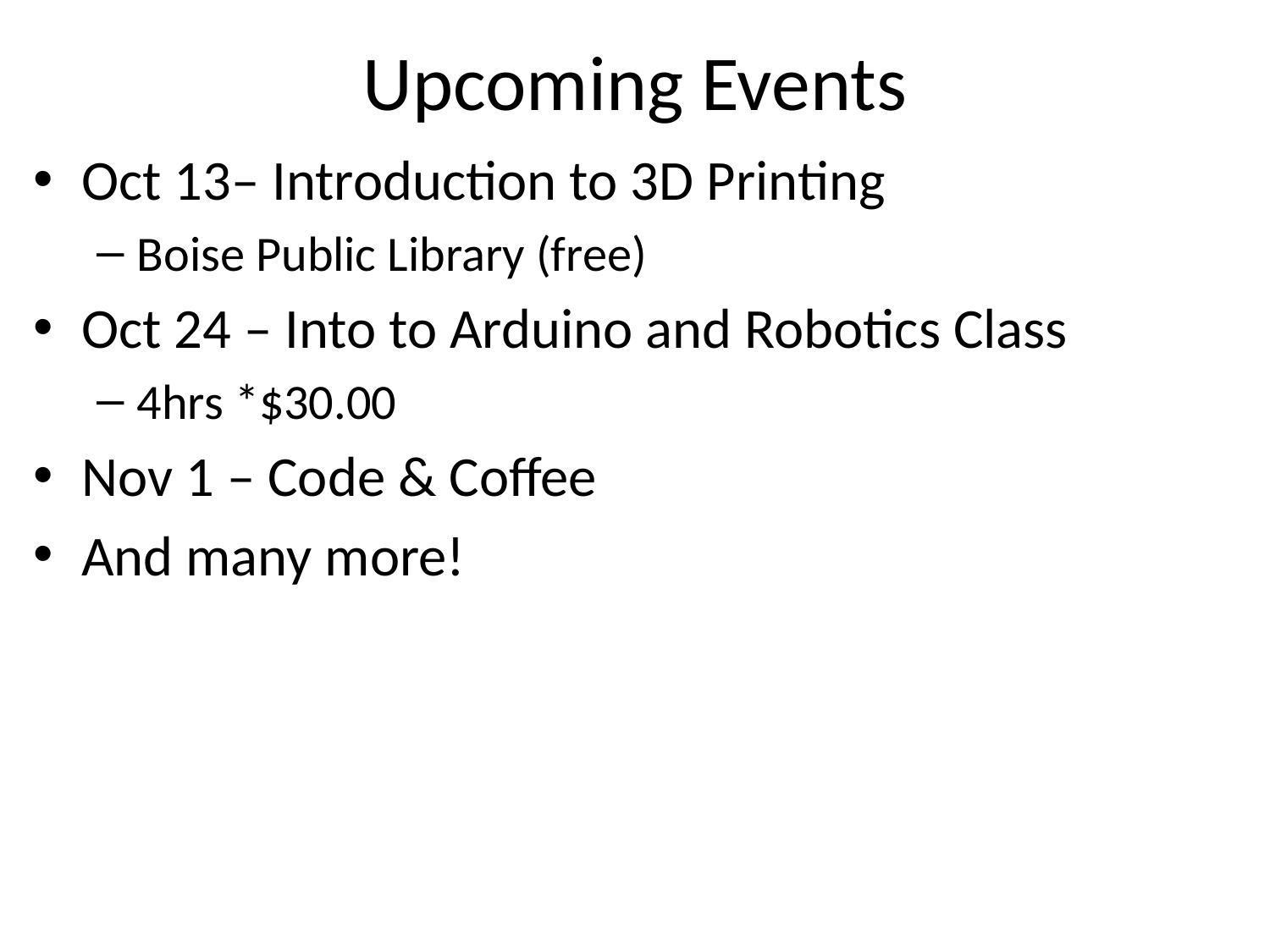

# Upcoming Events
Oct 13– Introduction to 3D Printing
Boise Public Library (free)
Oct 24 – Into to Arduino and Robotics Class
4hrs *$30.00
Nov 1 – Code & Coffee
And many more!